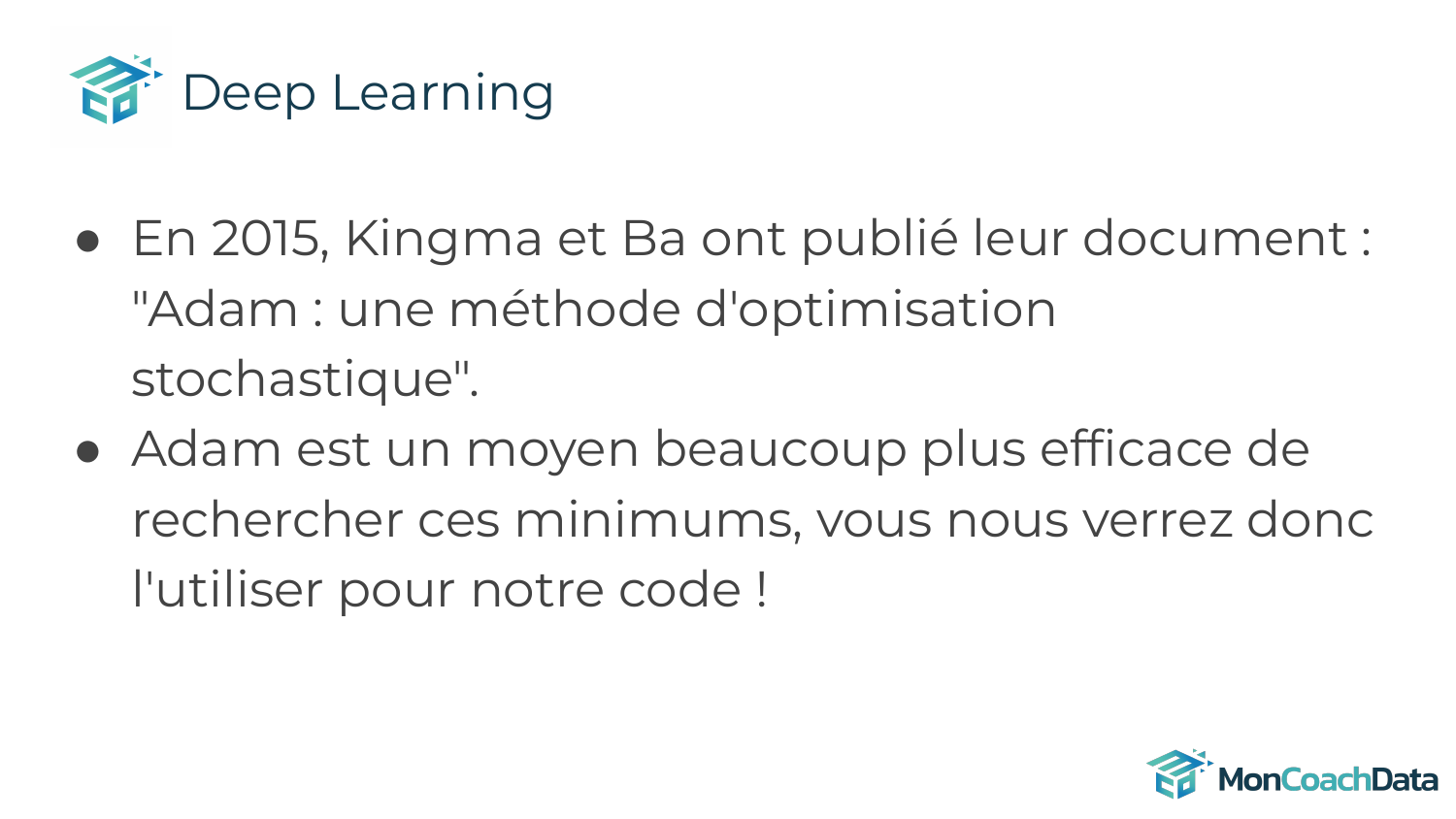

# Deep Learning
En 2015, Kingma et Ba ont publié leur document : "Adam : une méthode d'optimisation stochastique".
Adam est un moyen beaucoup plus efficace de rechercher ces minimums, vous nous verrez donc l'utiliser pour notre code !